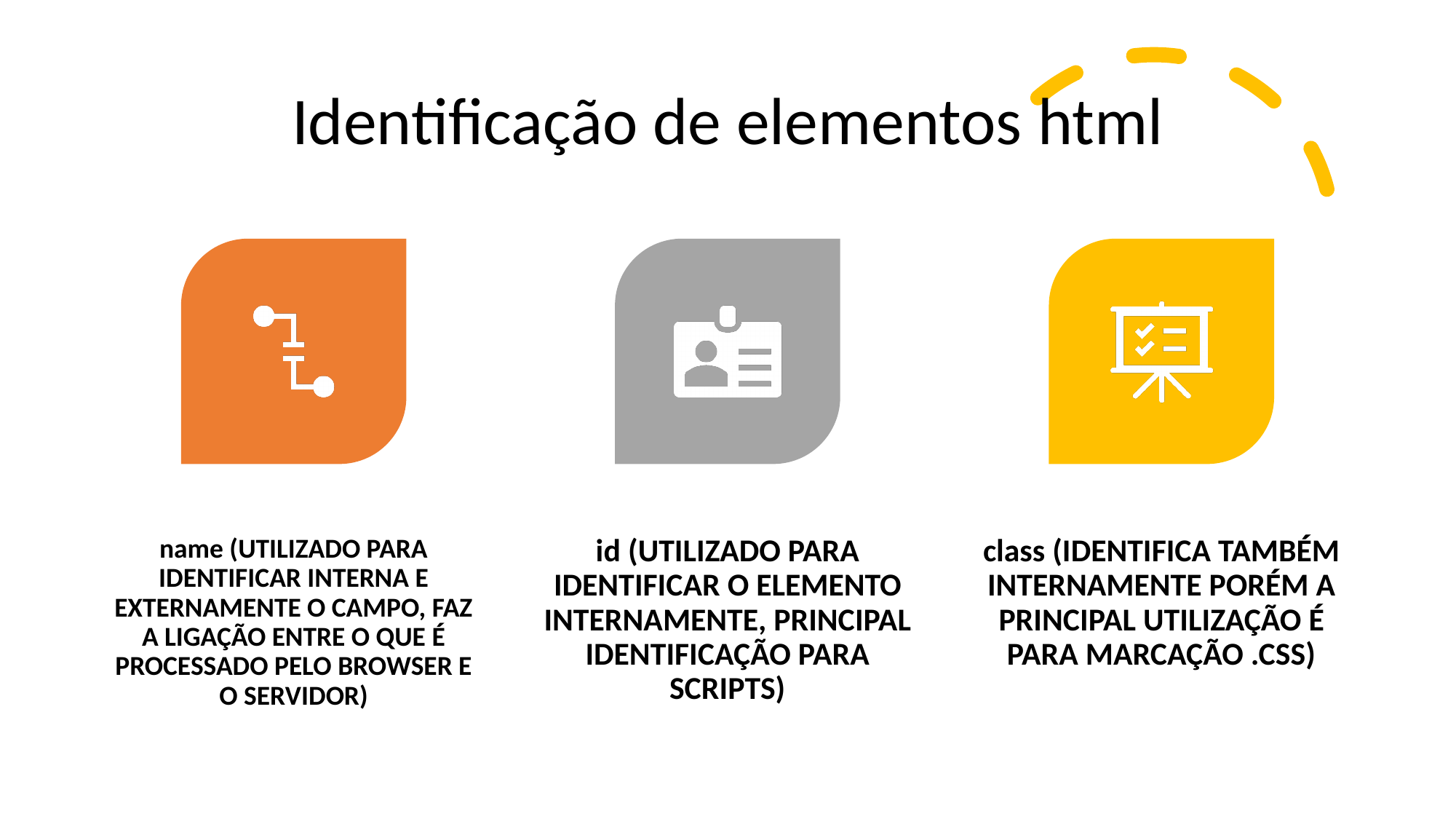

# Identificação de elementos html

name (Utilizado para identificar interna e externamente o campo, faz a ligação entre o que é processado pelo browser e o servidor)
id (Utilizado para identificar o elemento internamente, principal identificação para scripts)
class (Identifica também internamente porém a principal utilização é para marcação .css)